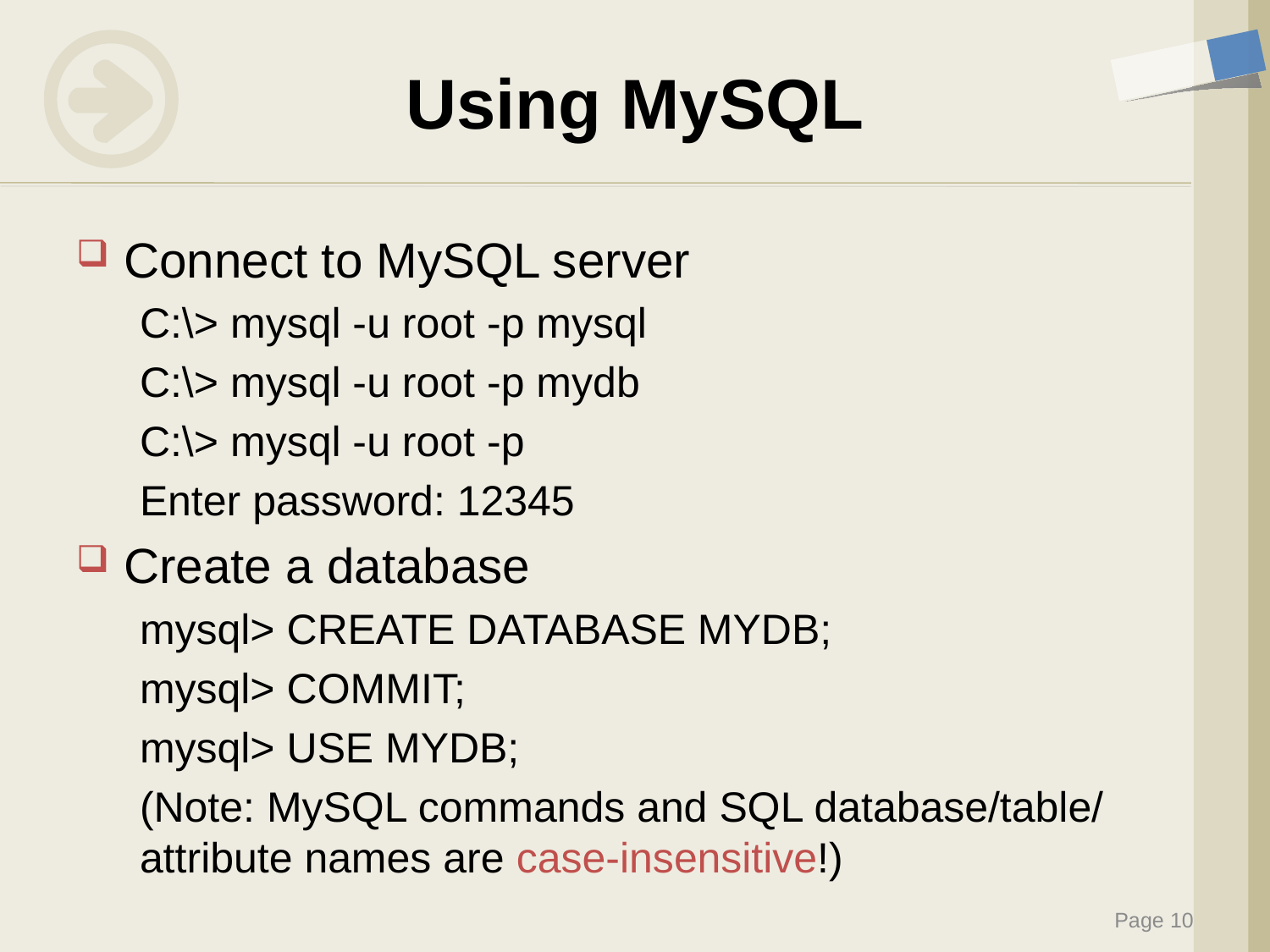

# Using MySQL
Connect to MySQL server
C:\> mysql -u root -p mysql
C:\> mysql -u root -p mydb
C:\> mysql -u root -p
Enter password: 12345
Create a database
mysql> CREATE DATABASE MYDB;
mysql> COMMIT;
mysql> USE MYDB;
(Note: MySQL commands and SQL database/table/attribute names are case-insensitive!)
Page 10